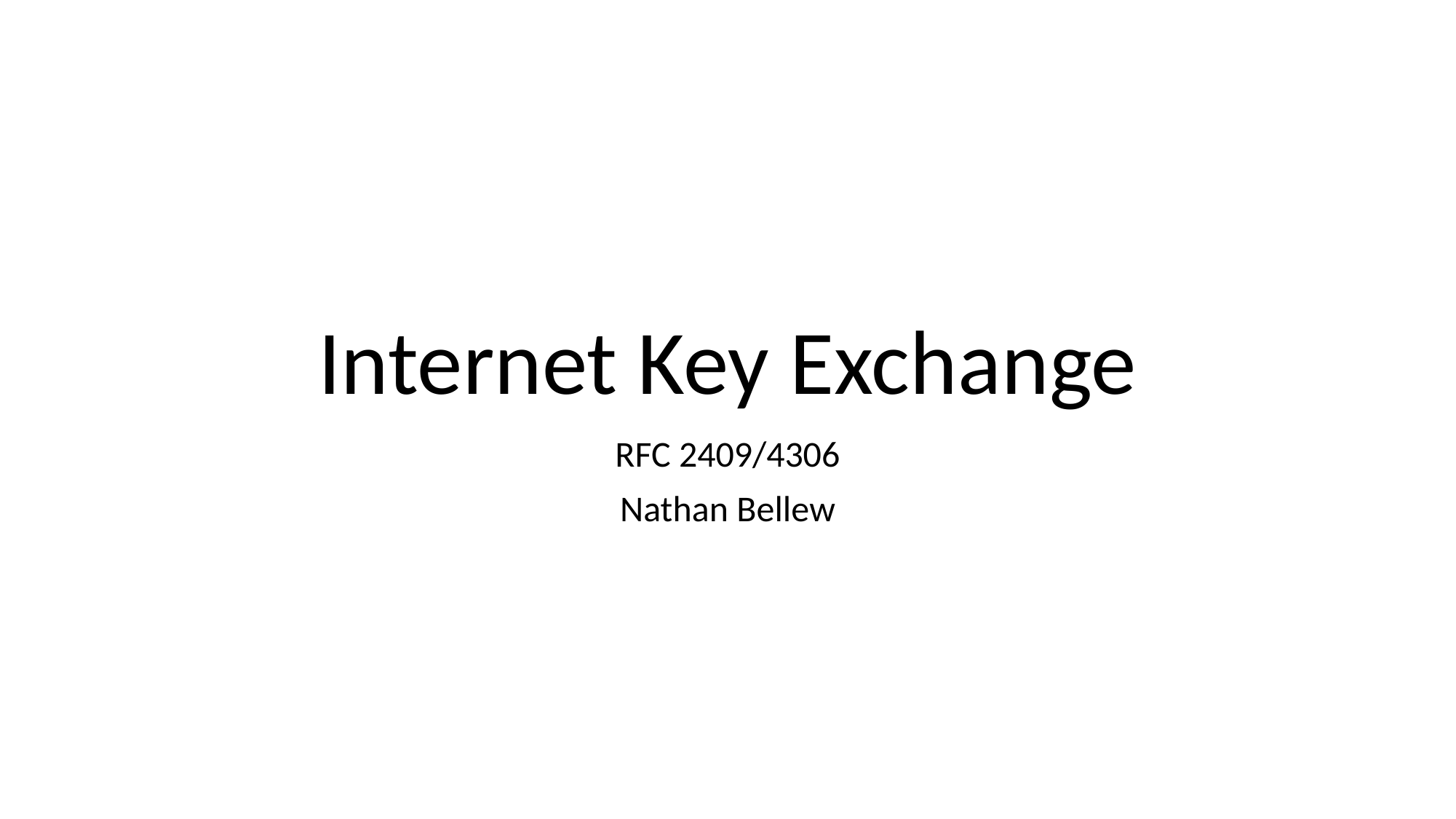

# Internet Key Exchange
RFC 2409/4306
Nathan Bellew